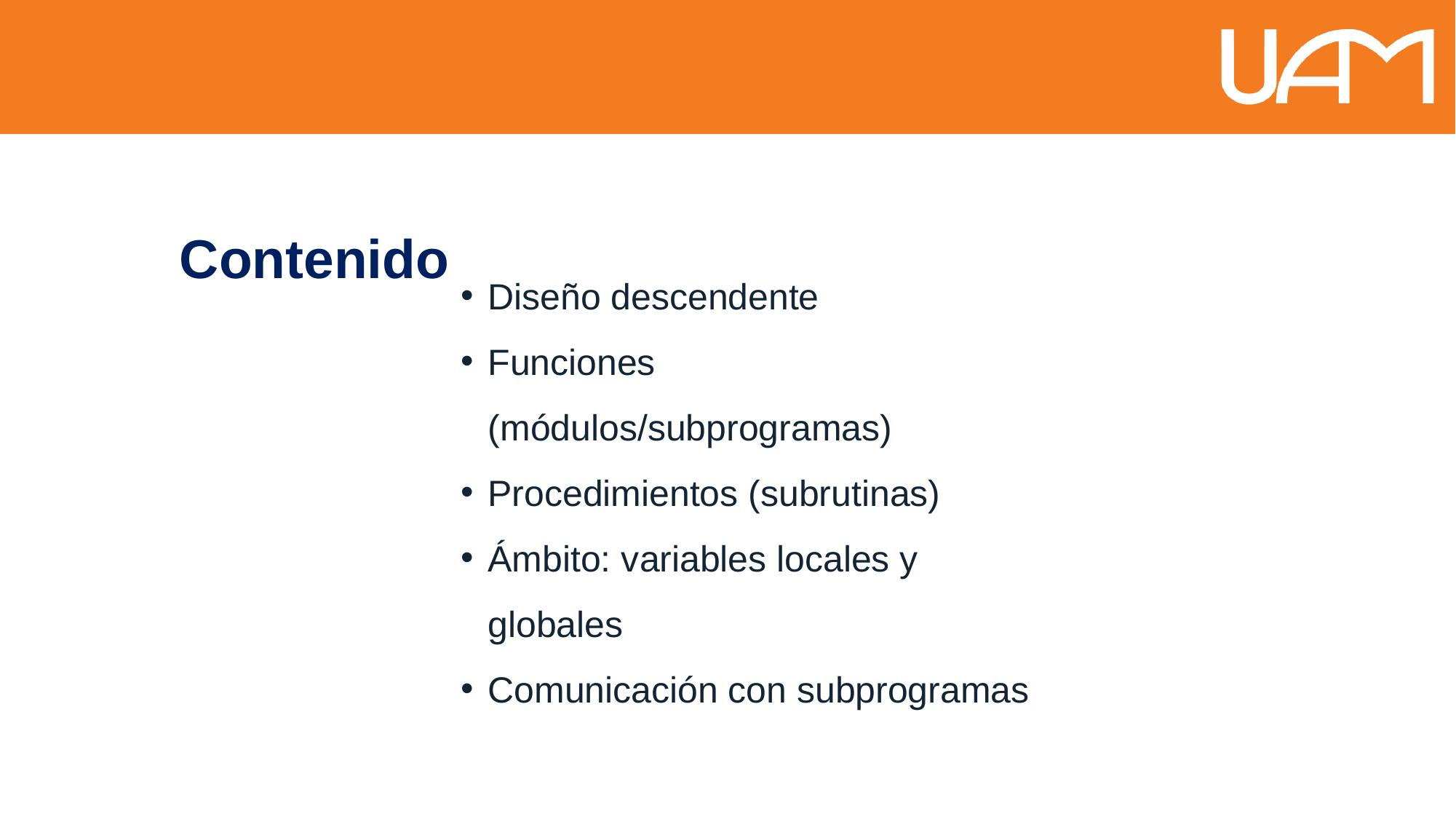

Contenido
Diseño descendente
Funciones (módulos/subprogramas)
Procedimientos (subrutinas)
Ámbito: variables locales y globales
Comunicación con subprogramas